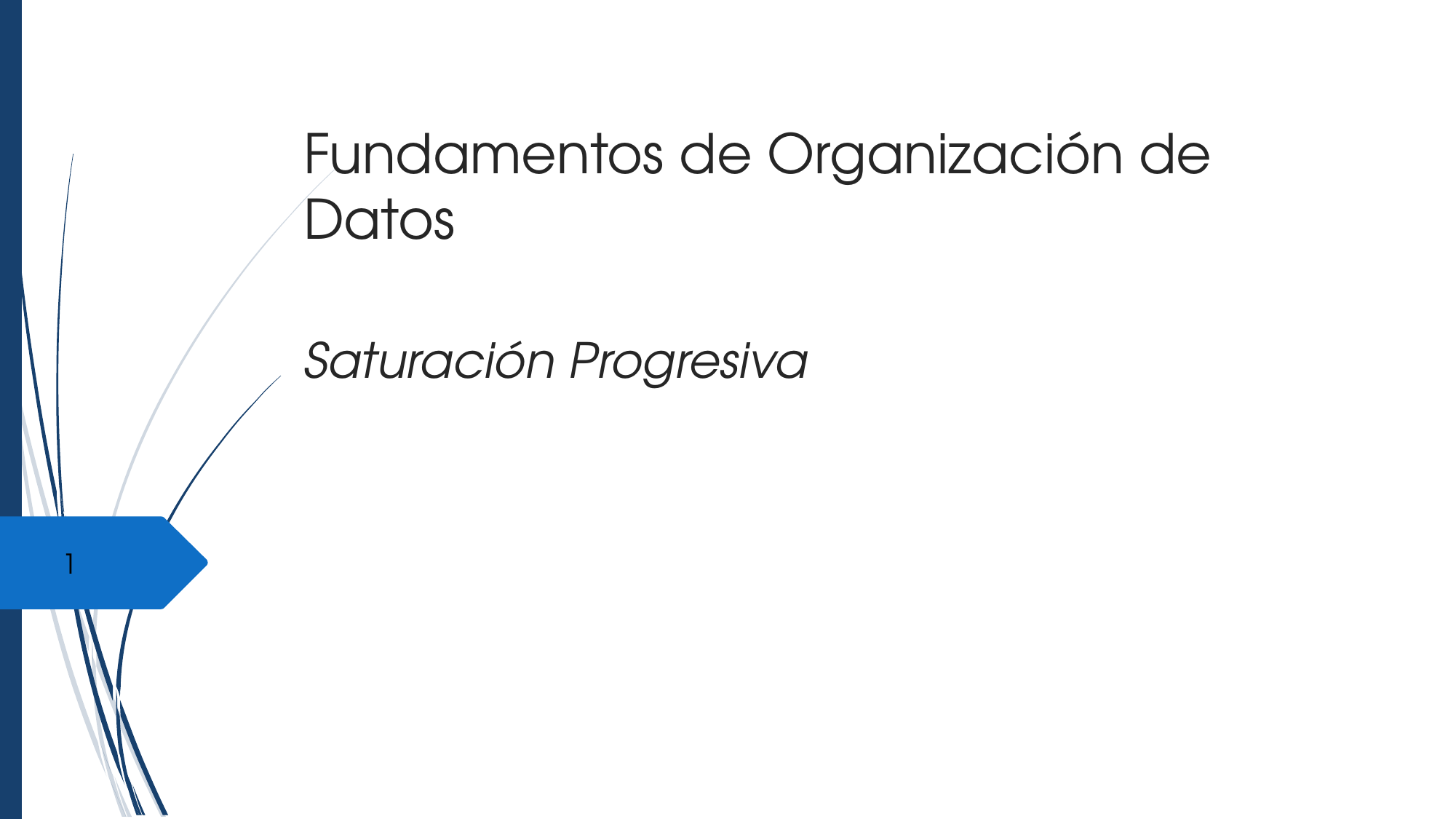

Fundamentos de Organización de Datos
Saturación Progresiva

1